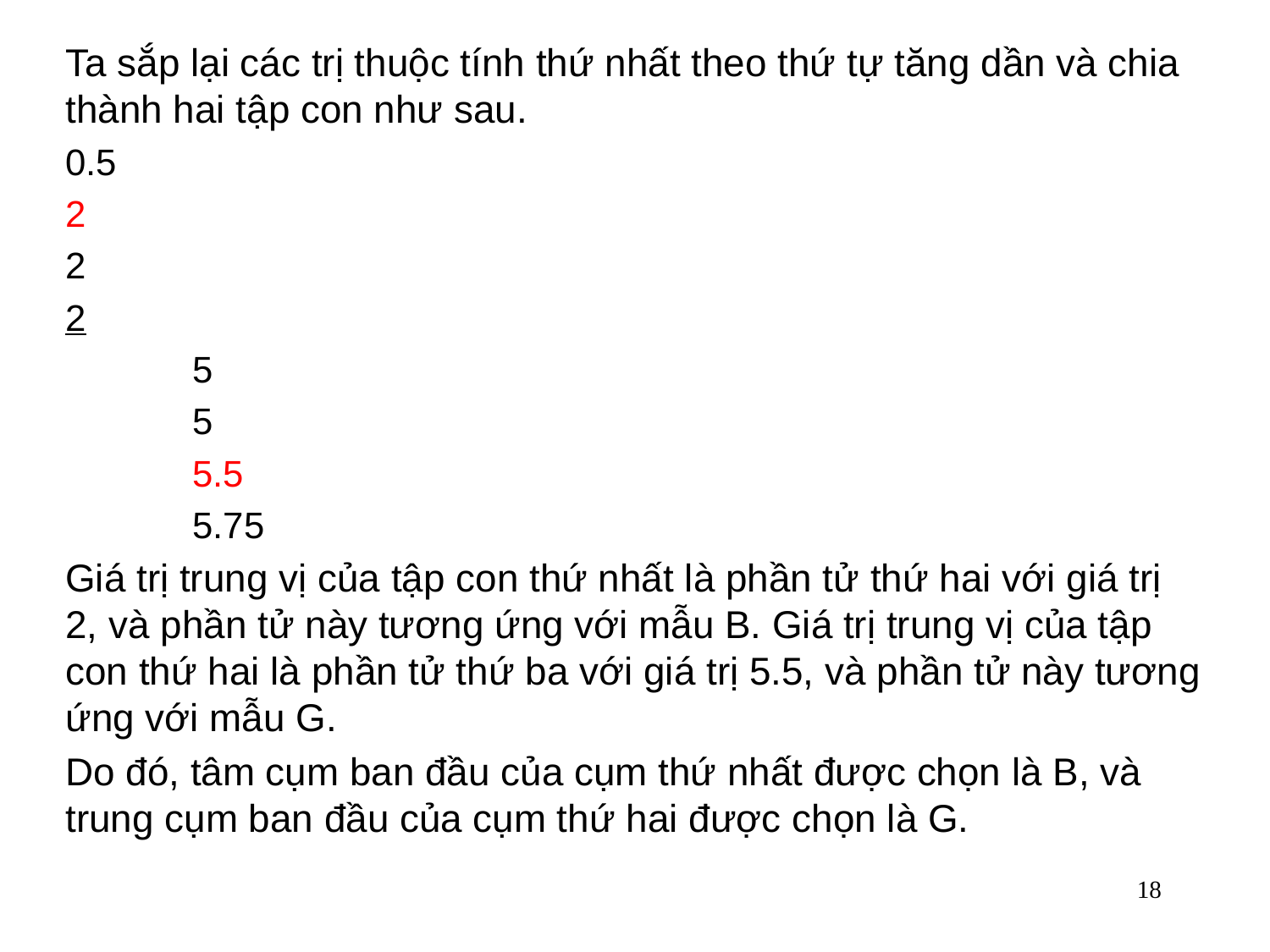

Ta sắp lại các trị thuộc tính thứ nhất theo thứ tự tăng dần và chia thành hai tập con như sau.
0.5
2
2
2
	5
	5
	5.5
	5.75
Giá trị trung vị của tập con thứ nhất là phần tử thứ hai với giá trị 2, và phần tử này tương ứng với mẫu B. Giá trị trung vị của tập con thứ hai là phần tử thứ ba với giá trị 5.5, và phần tử này tương ứng với mẫu G.
Do đó, tâm cụm ban đầu của cụm thứ nhất được chọn là B, và trung cụm ban đầu của cụm thứ hai được chọn là G.

18